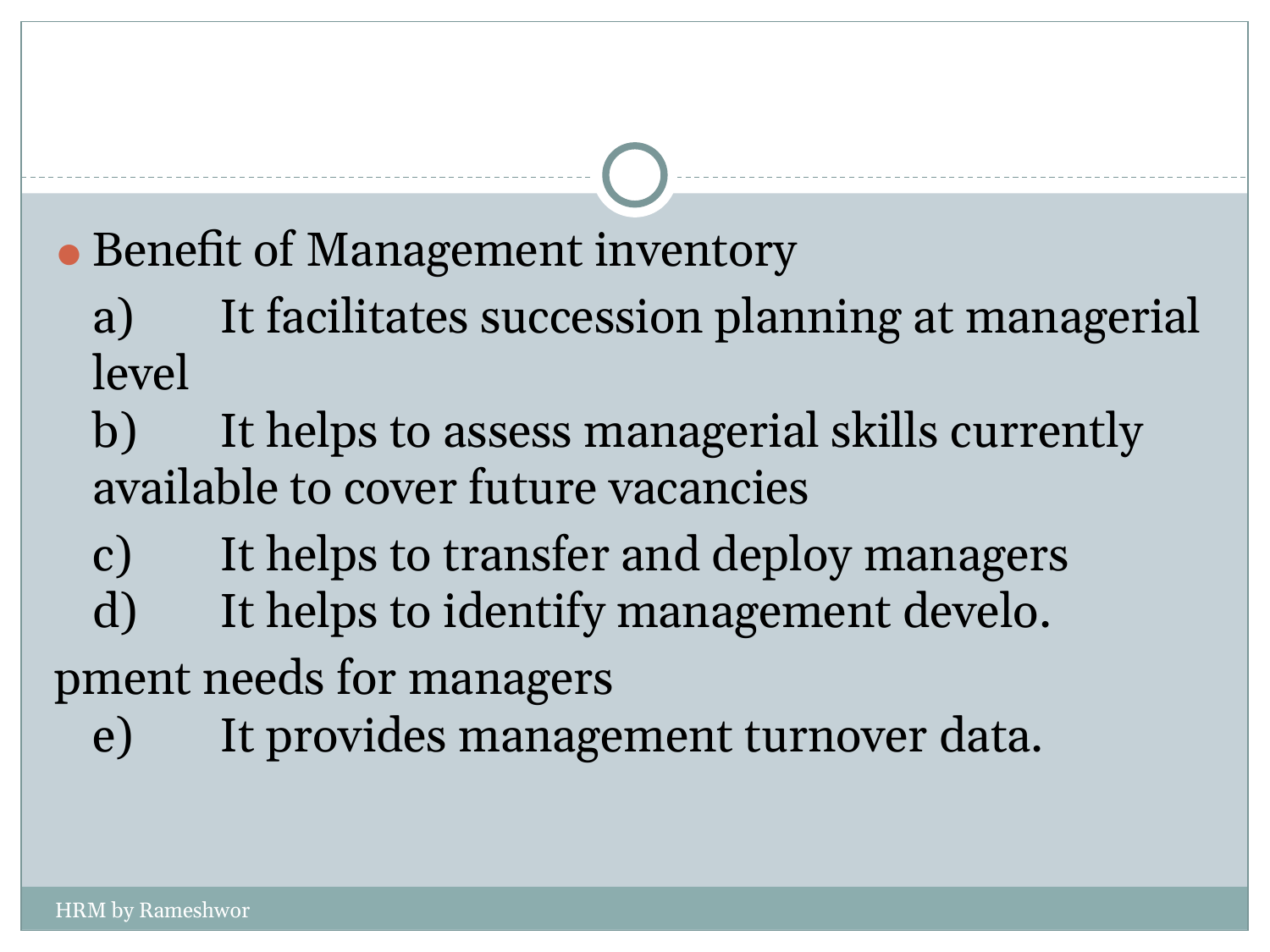

#
Benefit of Management inventory
	a)	It facilitates succession planning at managerial level
b)	It helps to assess managerial skills currently available to cover future vacancies
	c) 	It helps to transfer and deploy managers
d)	It helps to identify management develo.
pment needs for managers
e)	It provides management turnover data.
HRM by Rameshwor